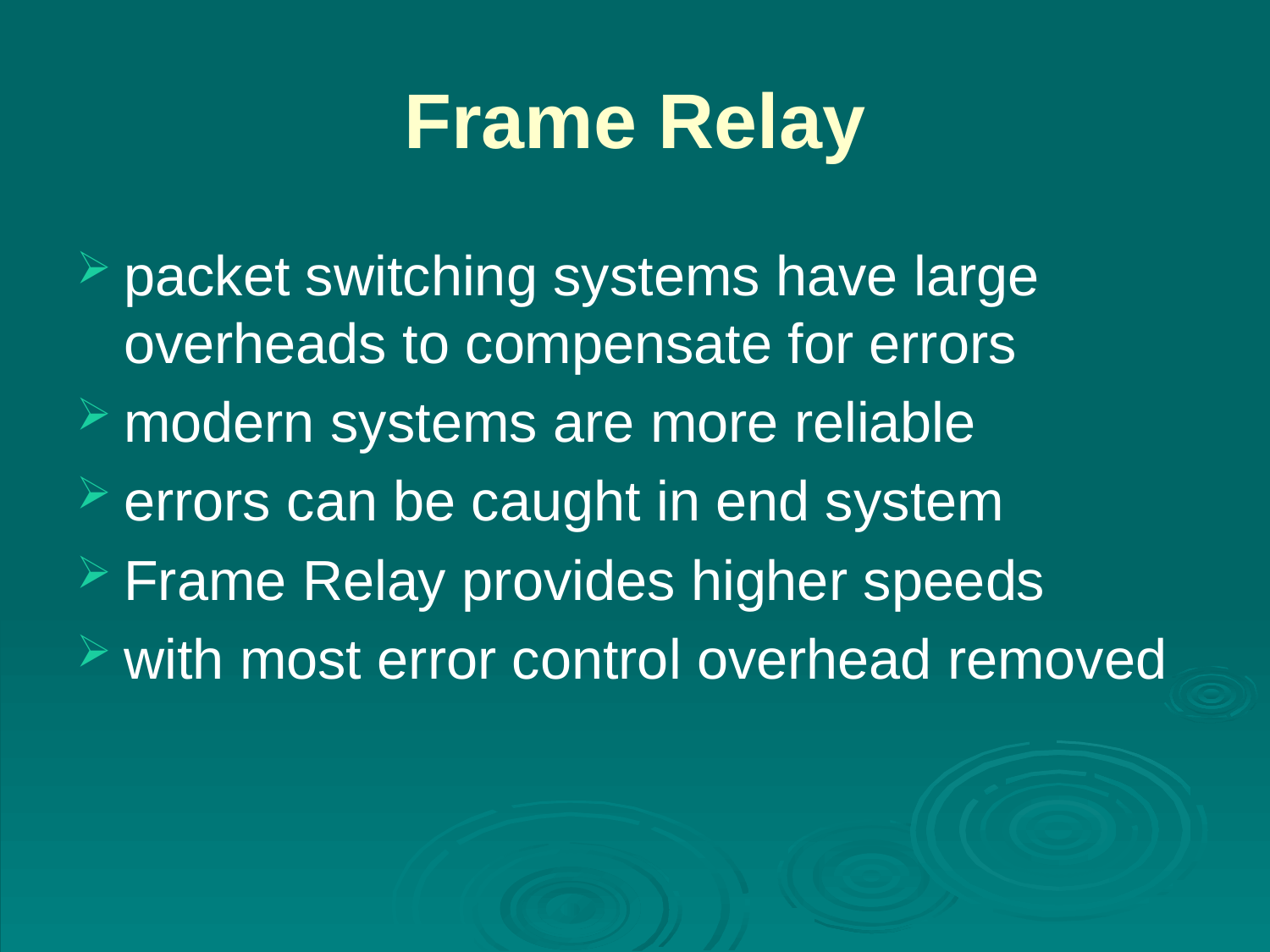

# Frame Relay
packet switching systems have large overheads to compensate for errors
modern systems are more reliable
errors can be caught in end system
Frame Relay provides higher speeds
with most error control overhead removed